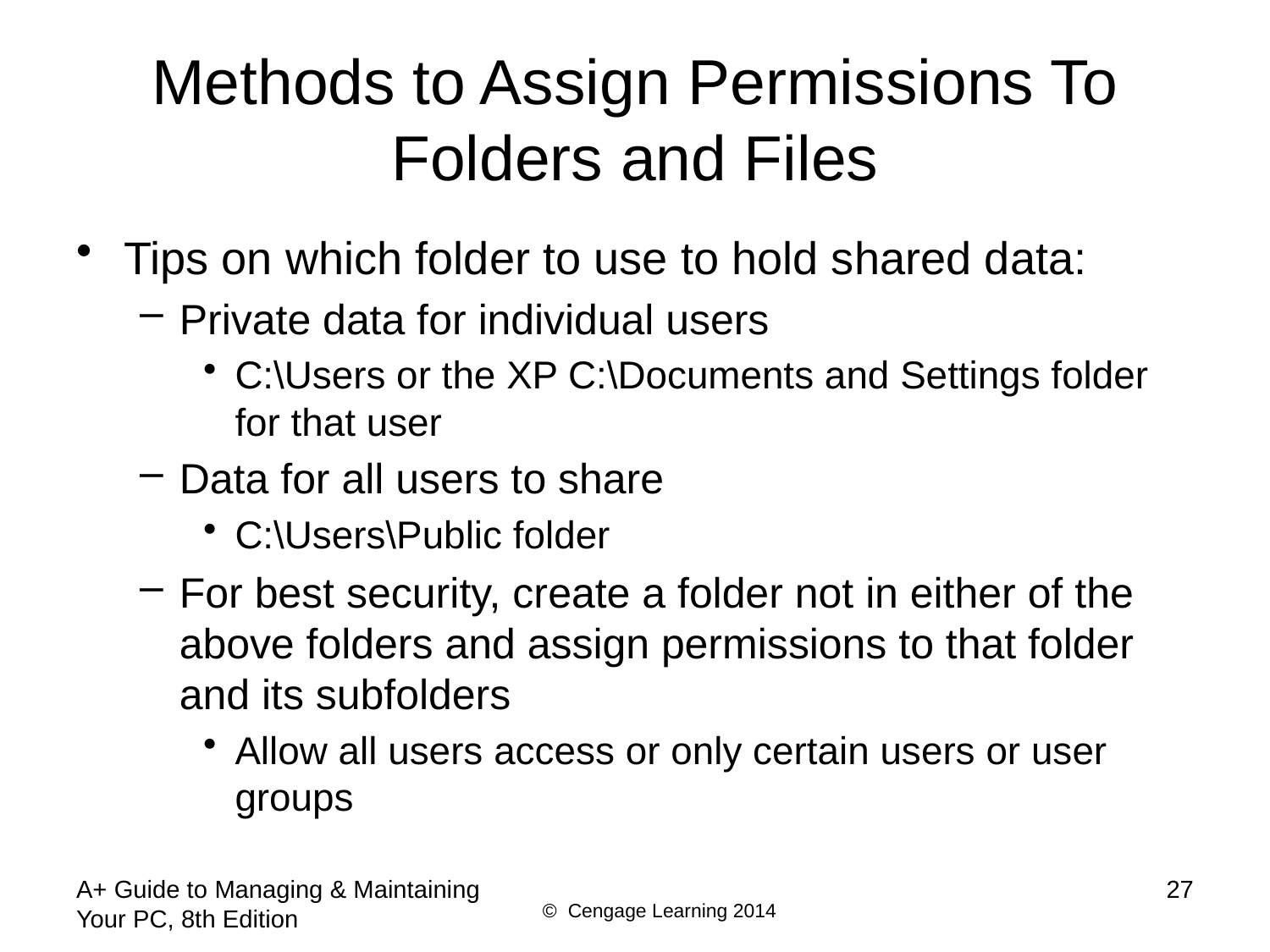

# Methods to Assign Permissions To Folders and Files
Tips on which folder to use to hold shared data:
Private data for individual users
C:\Users or the XP C:\Documents and Settings folder for that user
Data for all users to share
C:\Users\Public folder
For best security, create a folder not in either of the above folders and assign permissions to that folder and its subfolders
Allow all users access or only certain users or user groups
A+ Guide to Managing & Maintaining Your PC, 8th Edition
27